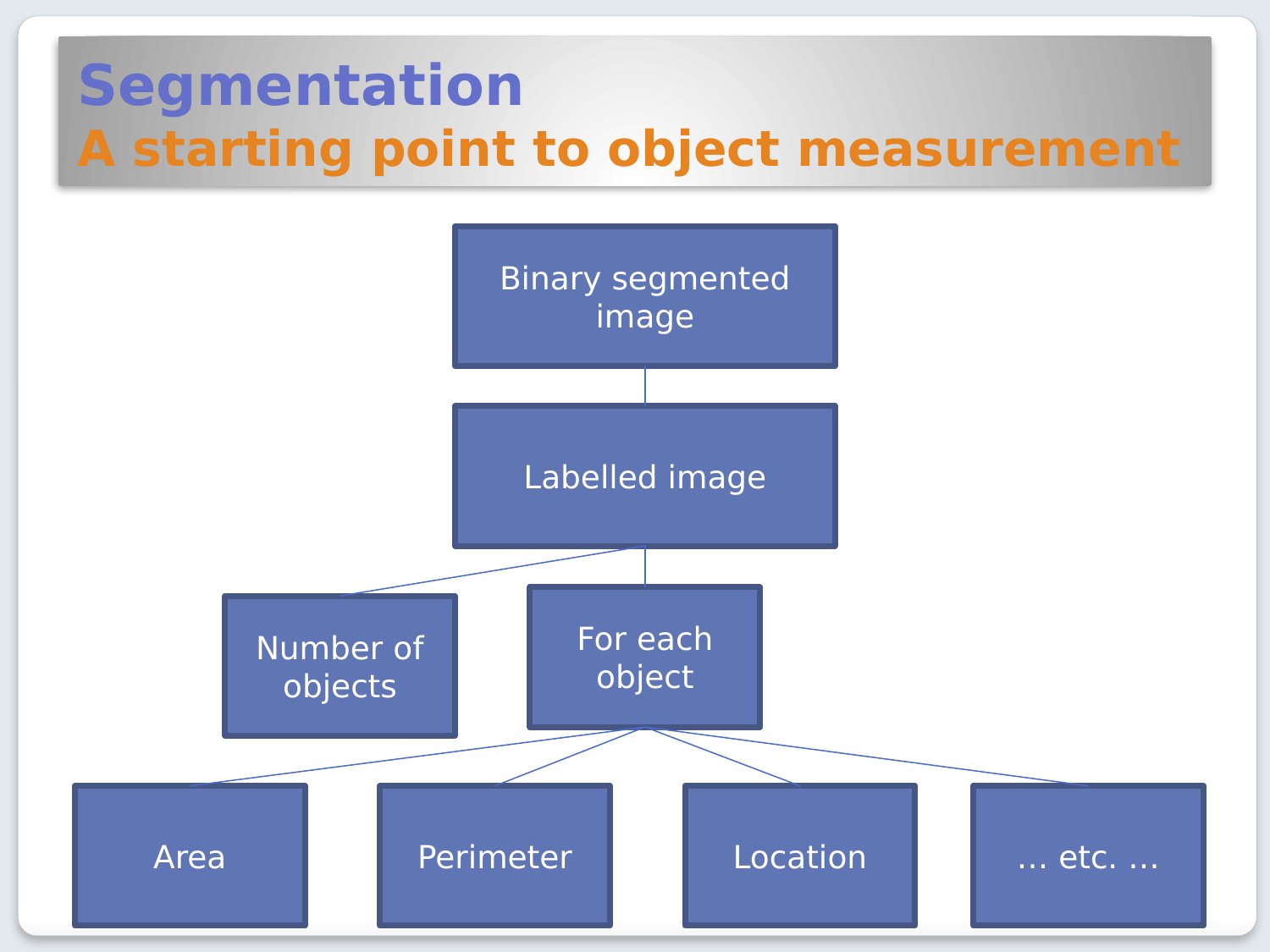

# Segmentation A starting point to object measurement
Binary segmented image
Labelled image
For each object
Number of objects
Area
Perimeter
Location
… etc. …